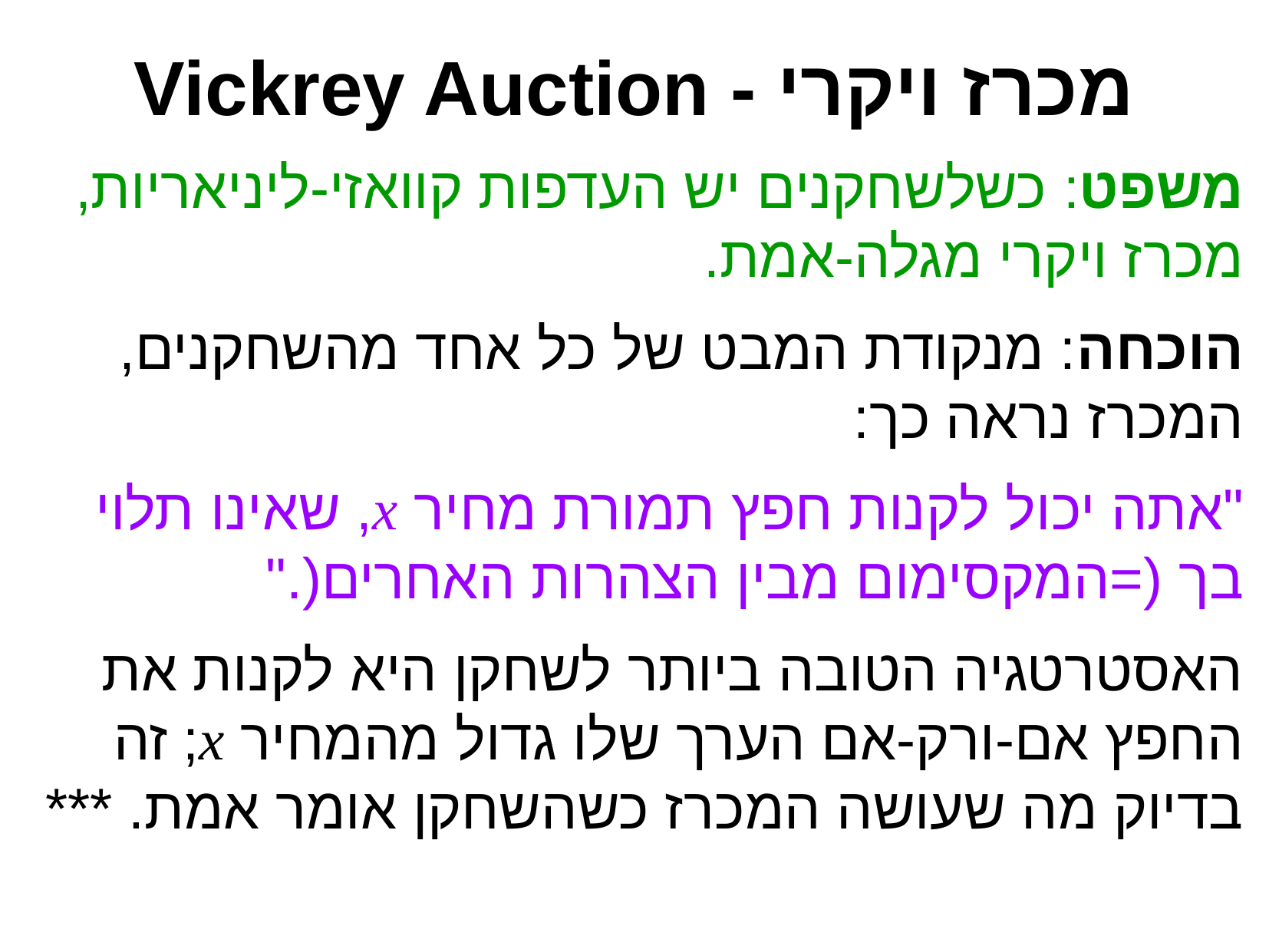

מכרז ויקרי - Vickrey Auction
משפט: כשלשחקנים יש העדפות קוואזי-ליניאריות, מכרז ויקרי מגלה-אמת.
הוכחה: מנקודת המבט של כל אחד מהשחקנים, המכרז נראה כך:
"אתה יכול לקנות חפץ תמורת מחיר x, שאינו תלוי בך (=המקסימום מבין הצהרות האחרים(."
האסטרטגיה הטובה ביותר לשחקן היא לקנות את החפץ אם-ורק-אם הערך שלו גדול מהמחיר x; זה בדיוק מה שעושה המכרז כשהשחקן אומר אמת. ***